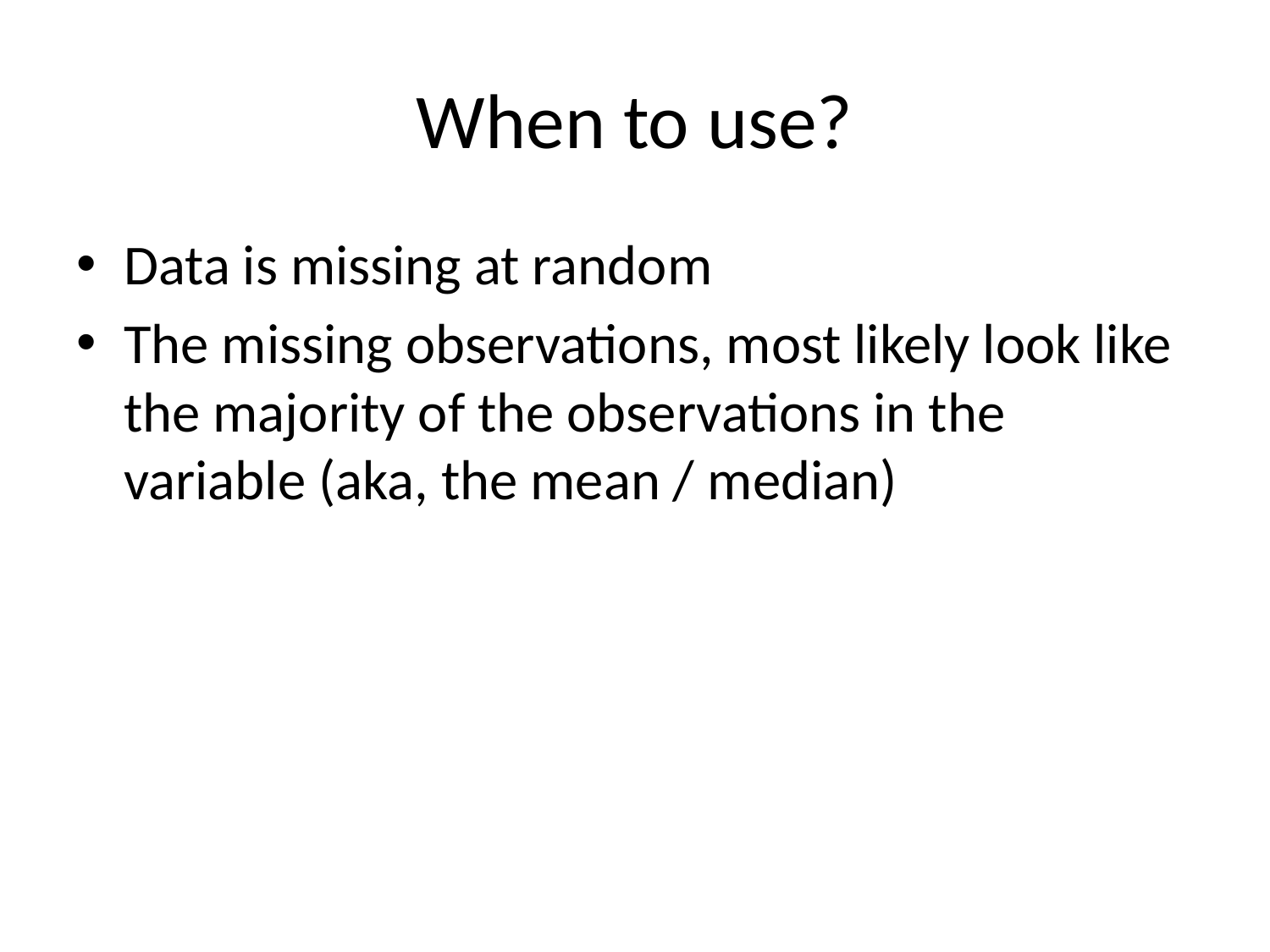

# When to use?
Data is missing at random
The missing observations, most likely look like the majority of the observations in the variable (aka, the mean / median)